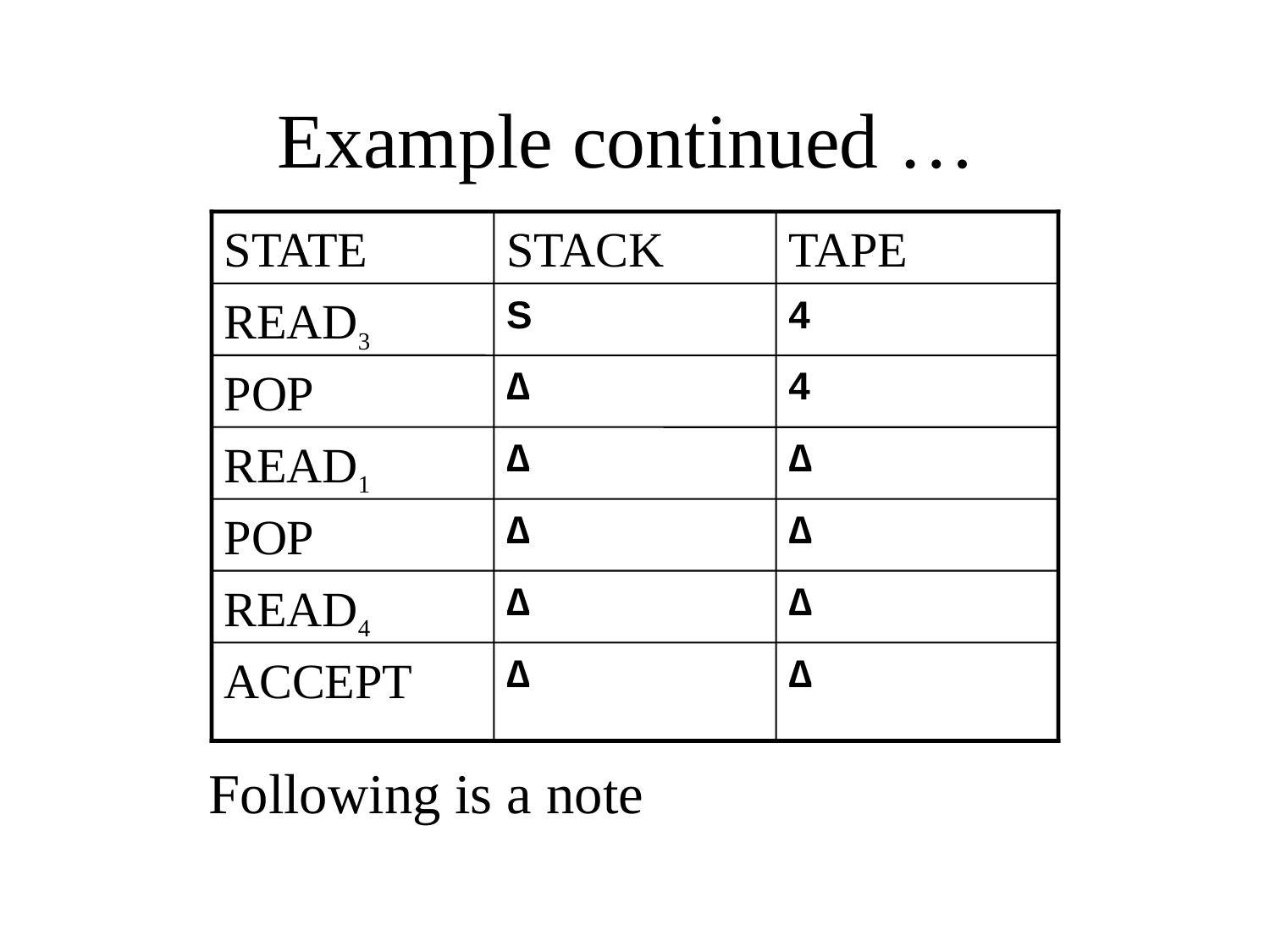

Example continued …
STATE

STACK

TAPE

READ3

S
4
POP

∆
4
READ1

∆
∆
POP

∆
∆
READ4

∆
∆
ACCEPT

∆
∆

	Following is a note